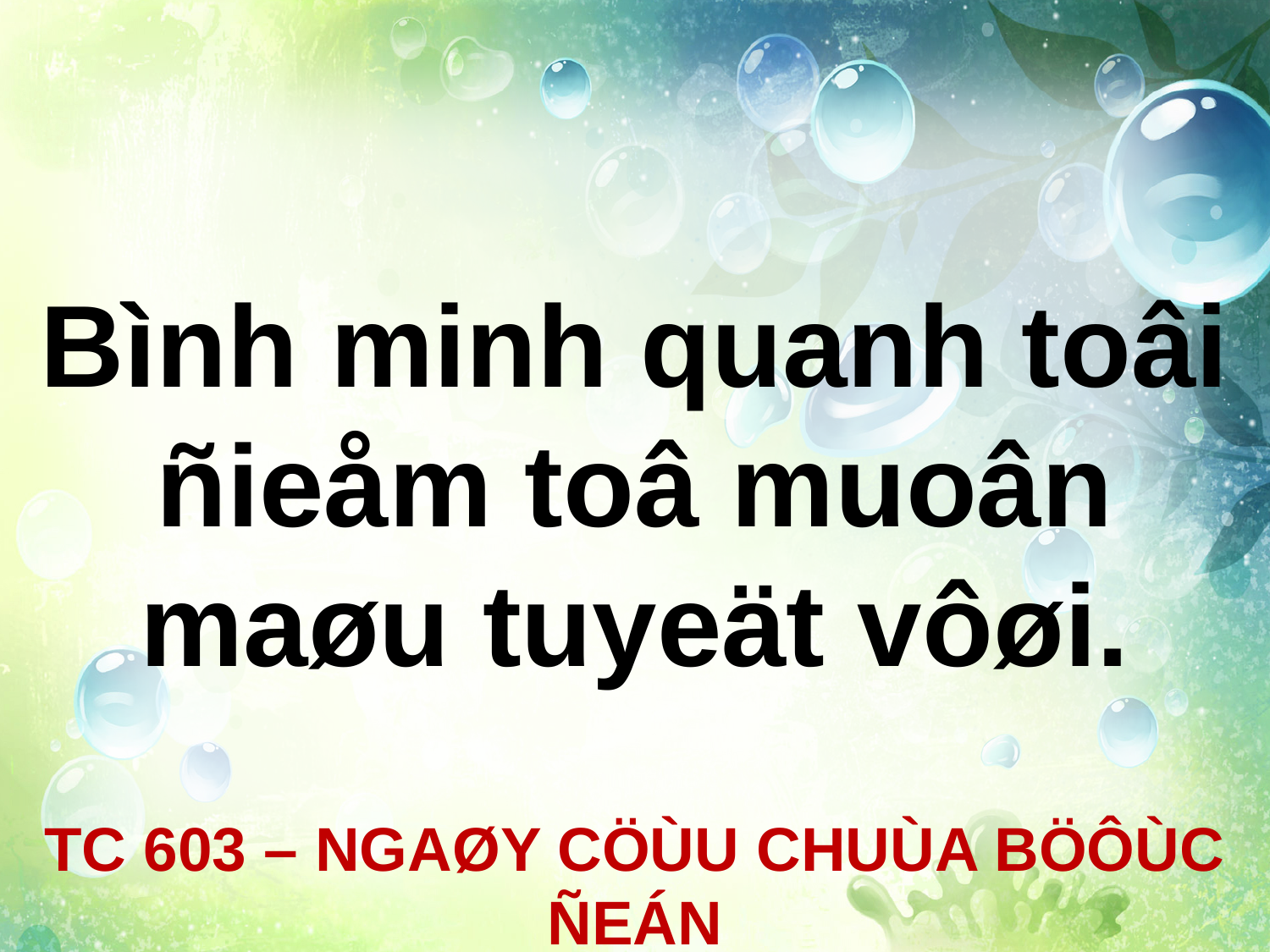

Bình minh quanh toâi ñieåm toâ muoân maøu tuyeät vôøi.
TC 603 – NGAØY CÖÙU CHUÙA BÖÔÙC ÑEÁN